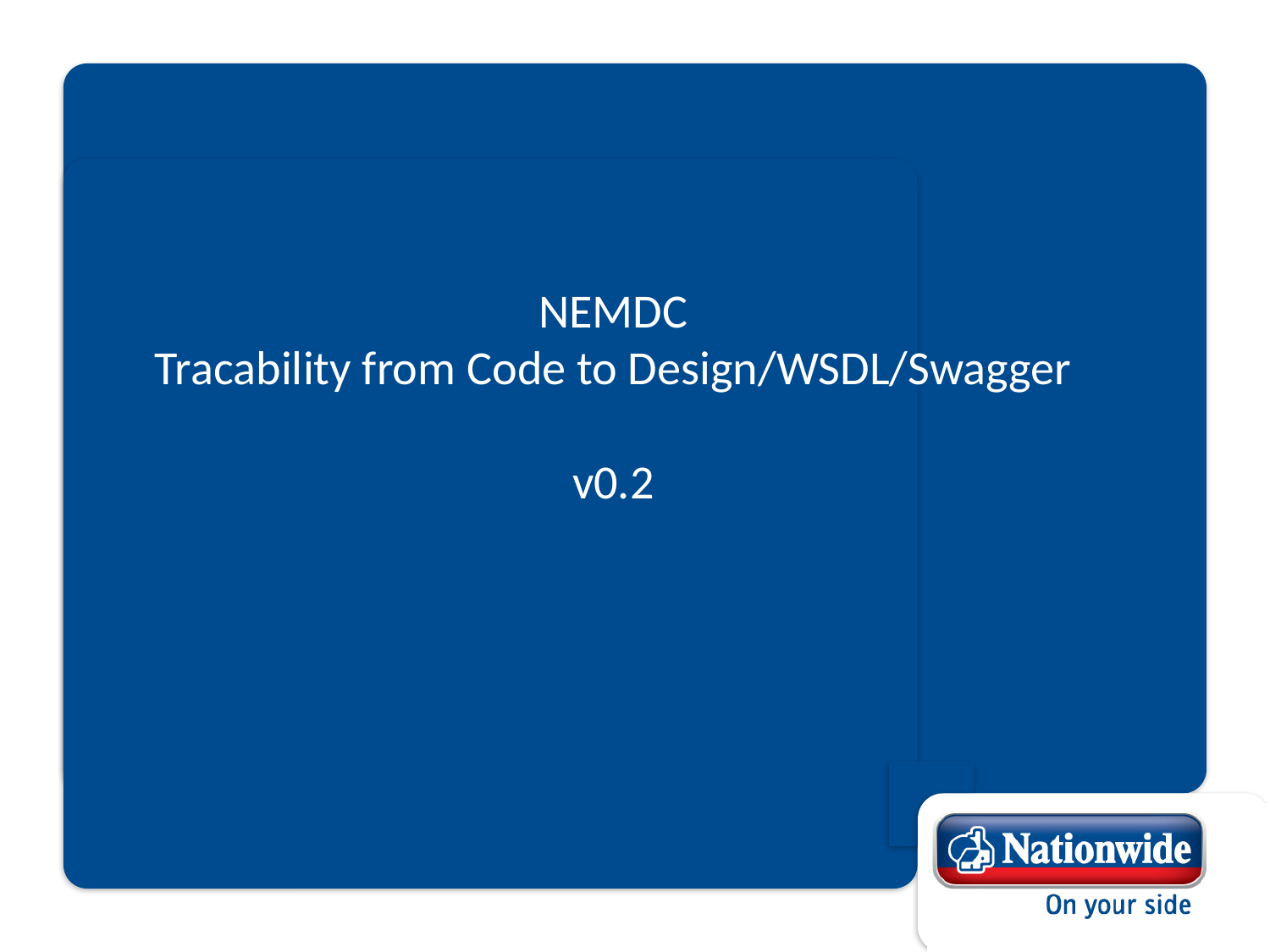

NEMDC
Tracability from Code to Design/WSDL/Swagger

v0.2

1